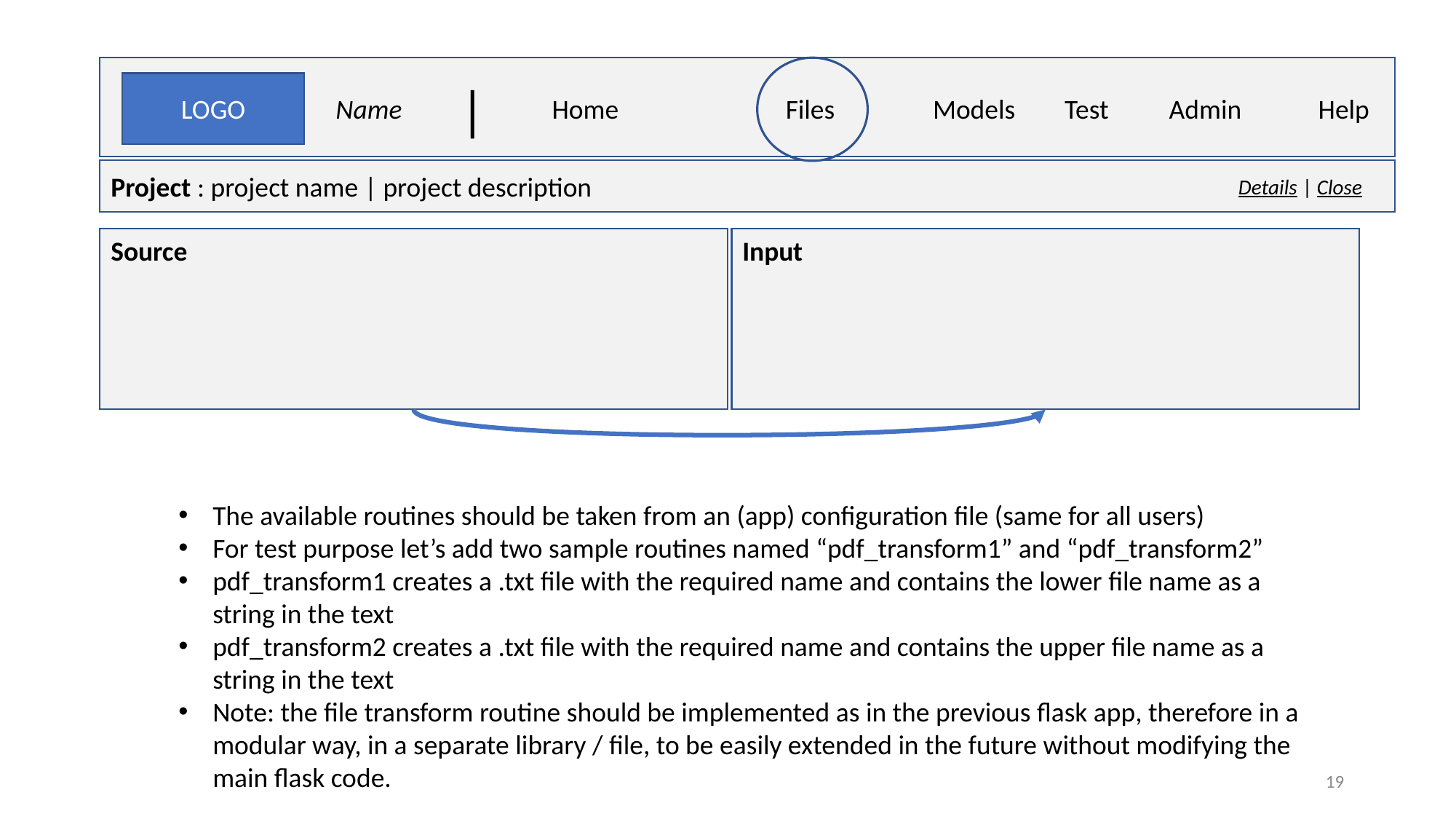

LOGO
Name
|
Home
Files
Models
Test
Admin
Help
Details | Close
Project : project name | project description
Source
Input
The available routines should be taken from an (app) configuration file (same for all users)
For test purpose let’s add two sample routines named “pdf_transform1” and “pdf_transform2”
pdf_transform1 creates a .txt file with the required name and contains the lower file name as a string in the text
pdf_transform2 creates a .txt file with the required name and contains the upper file name as a string in the text
Note: the file transform routine should be implemented as in the previous flask app, therefore in a modular way, in a separate library / file, to be easily extended in the future without modifying the main flask code.
19